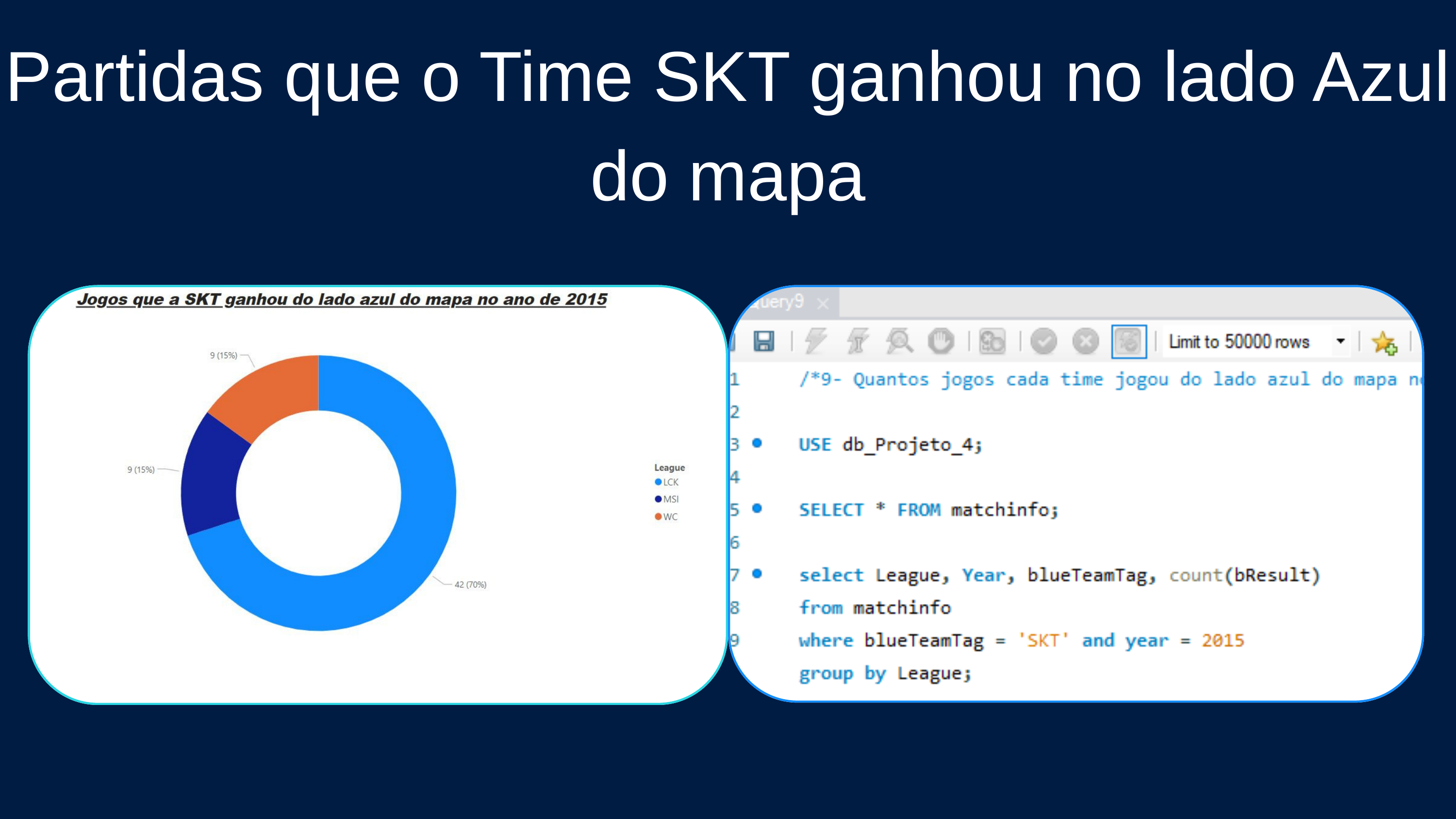

Partidas que o Time SKT ganhou no lado Azul do mapa